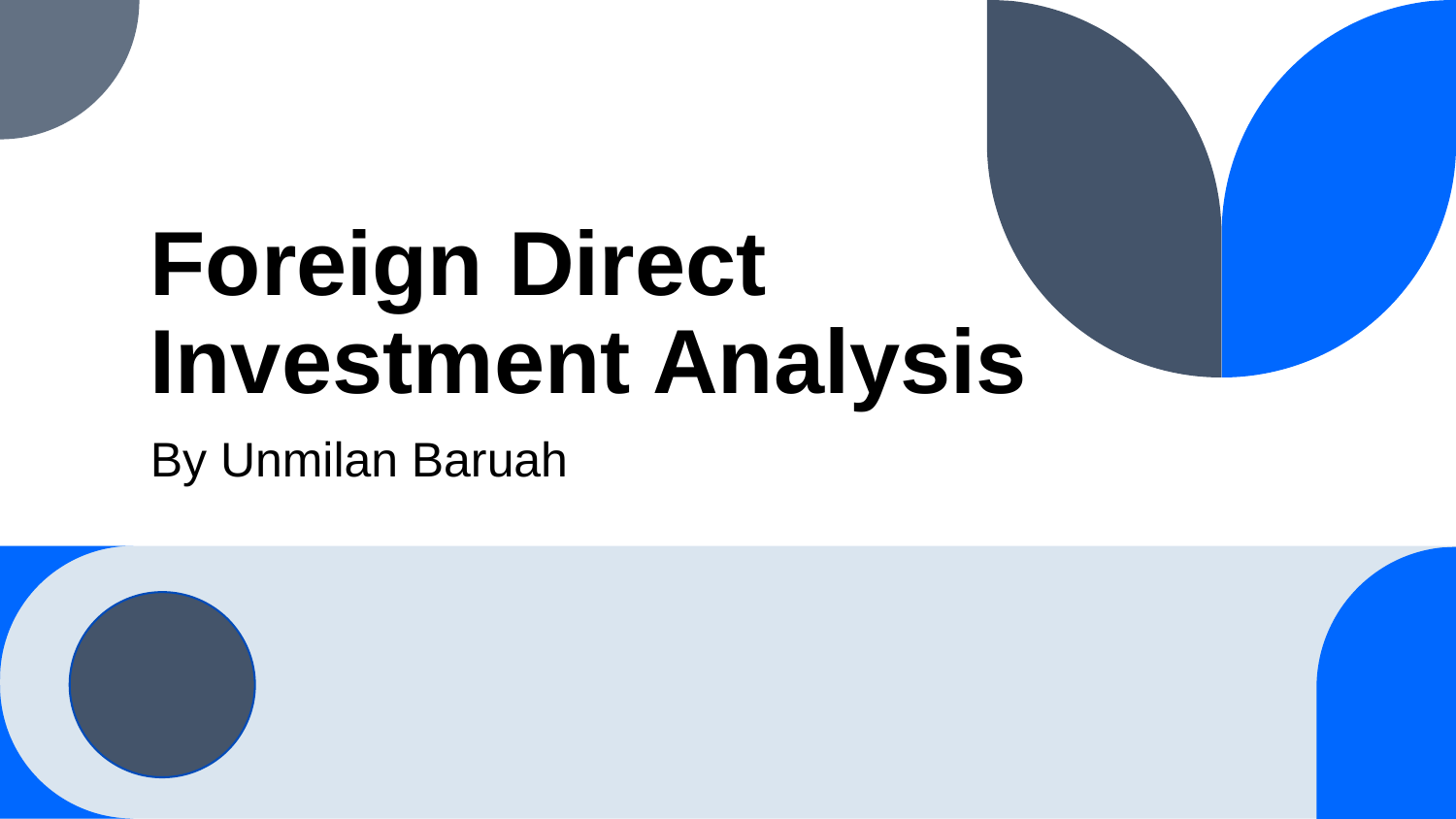

# Foreign Direct Investment Analysis
By Unmilan Baruah